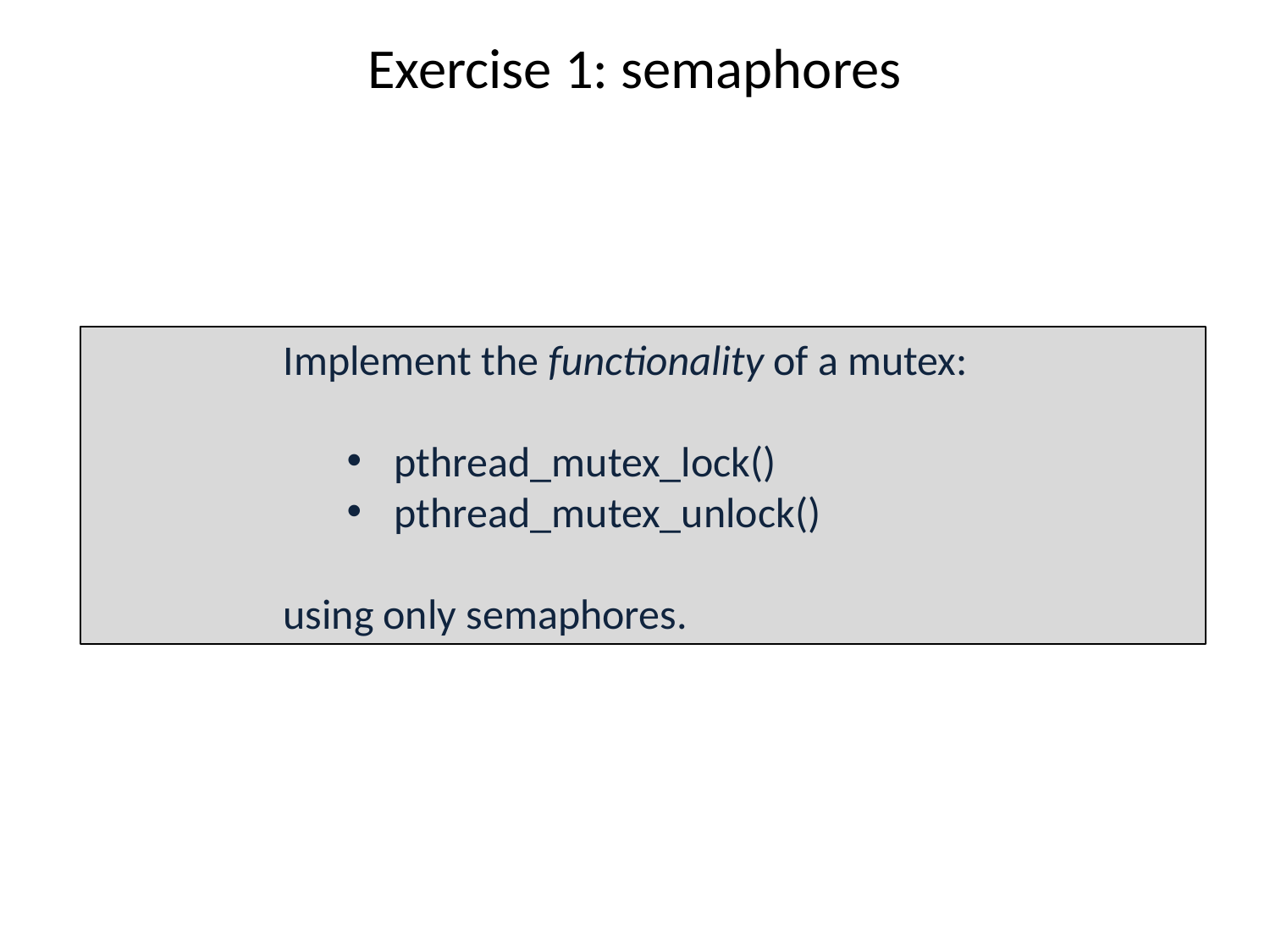

# Exercise 1: semaphores
Implement the functionality of a mutex:

pthread_mutex_lock()
pthread_mutex_unlock()

using only semaphores.